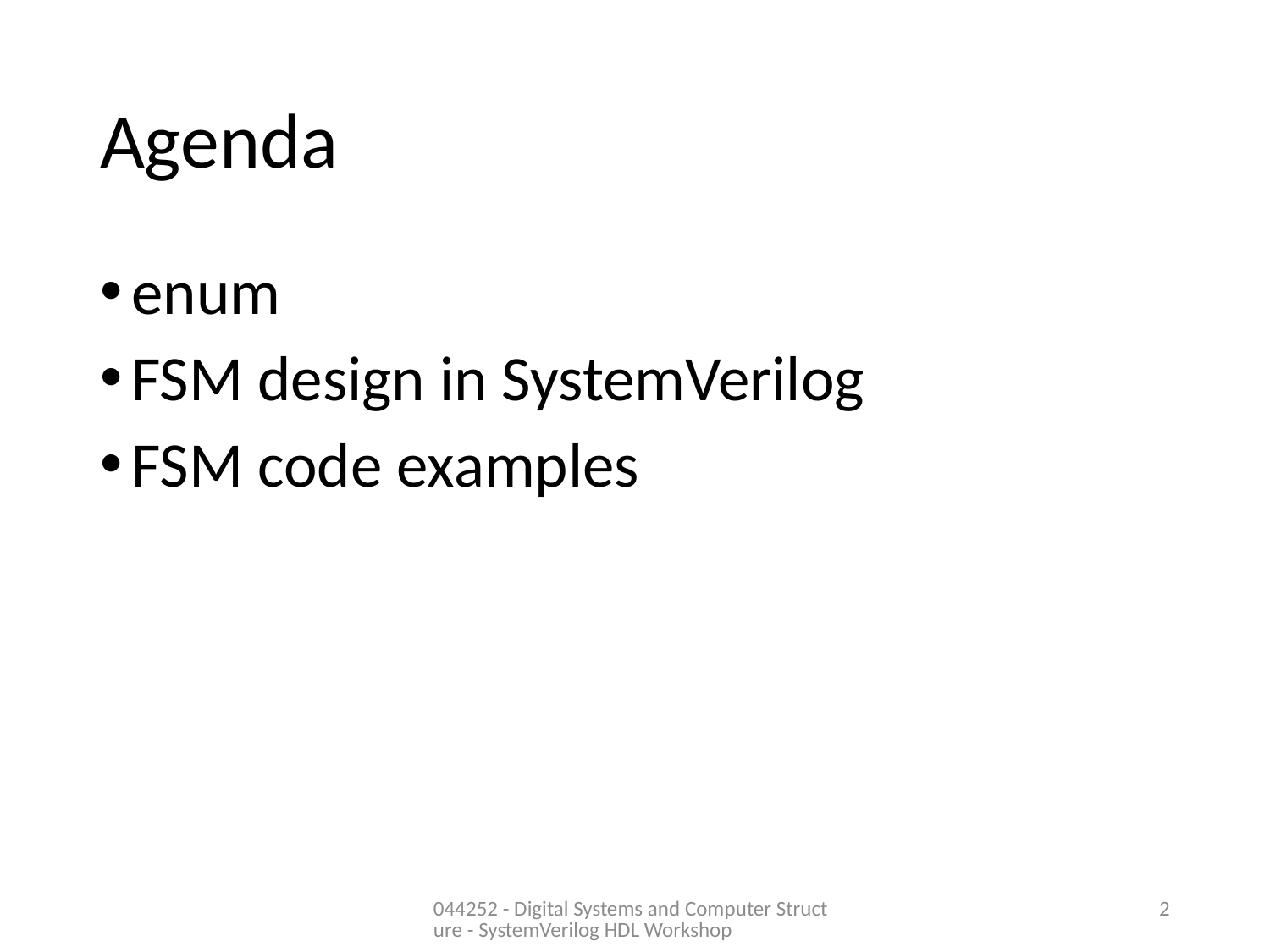

# Agenda
enum
FSM design in SystemVerilog
FSM code examples

044252 - Digital Systems and Computer Structure - SystemVerilog HDL Workshop
2